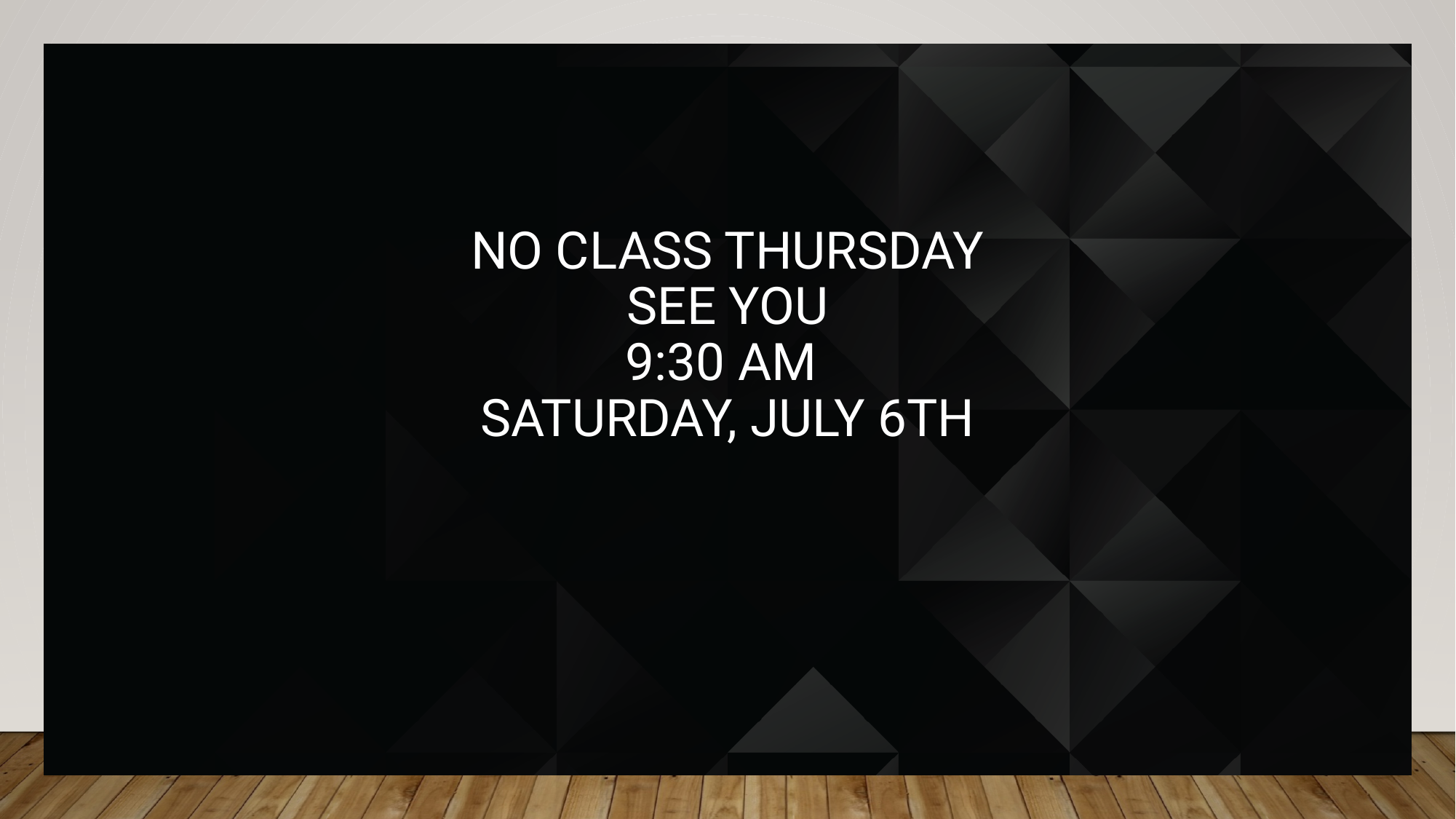

# NO CLASS THURSDAY See you 9:30 am Saturday, July 6th